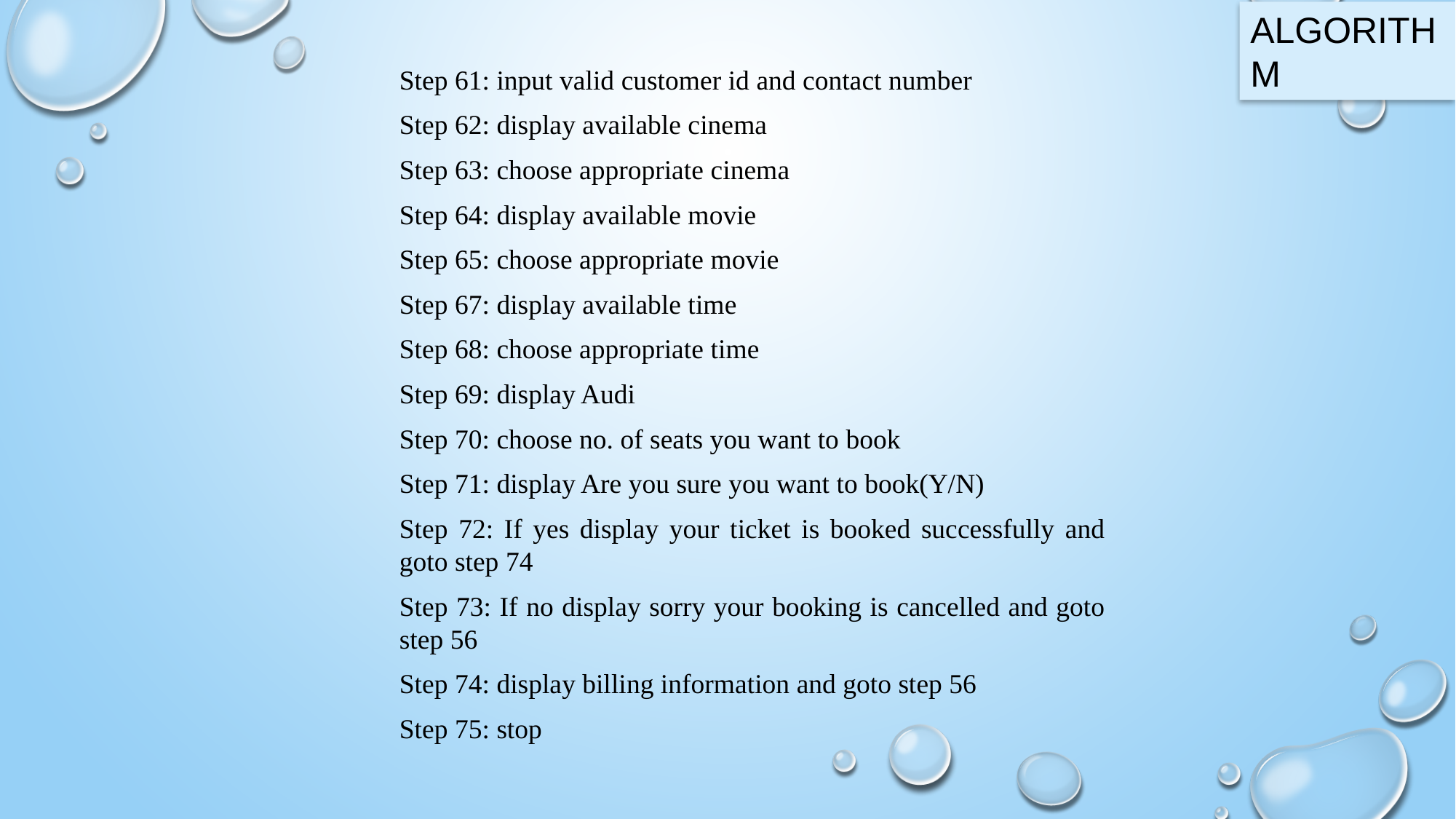

ALGORITHM
Step 61: input valid customer id and contact number
Step 62: display available cinema
Step 63: choose appropriate cinema
Step 64: display available movie
Step 65: choose appropriate movie
Step 67: display available time
Step 68: choose appropriate time
Step 69: display Audi
Step 70: choose no. of seats you want to book
Step 71: display Are you sure you want to book(Y/N)
Step 72: If yes display your ticket is booked successfully and goto step 74
Step 73: If no display sorry your booking is cancelled and goto step 56
Step 74: display billing information and goto step 56
Step 75: stop